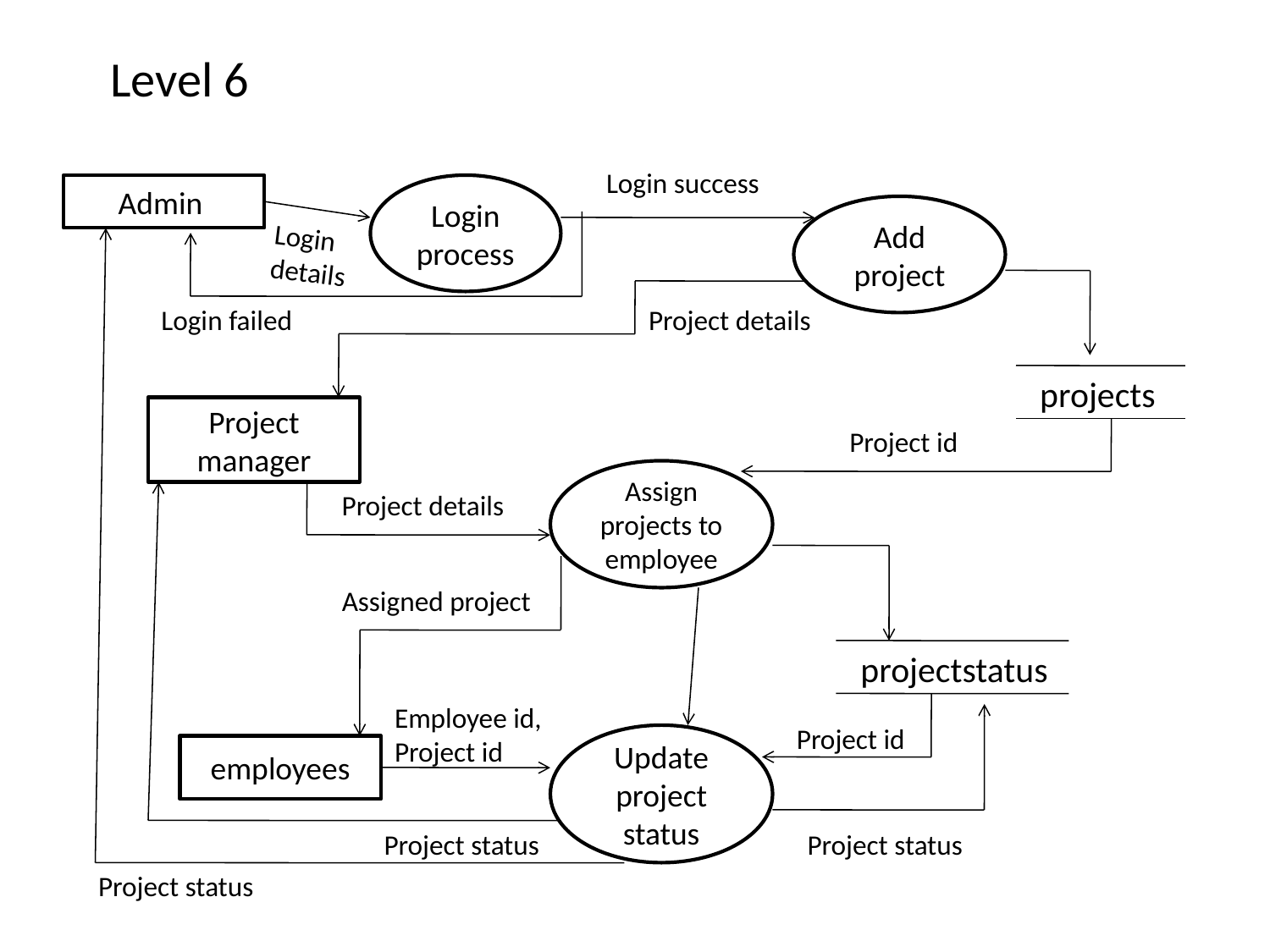

# Level 6
Login success
Admin
Login process
Add project
Login
details
Login failed
Project details
projects
Project manager
Project id
Assign projects to employee
Project details
Assigned project
projectstatus
Employee id,
Project id
Project id
Update project status
employees
Project status
Project status
Project status